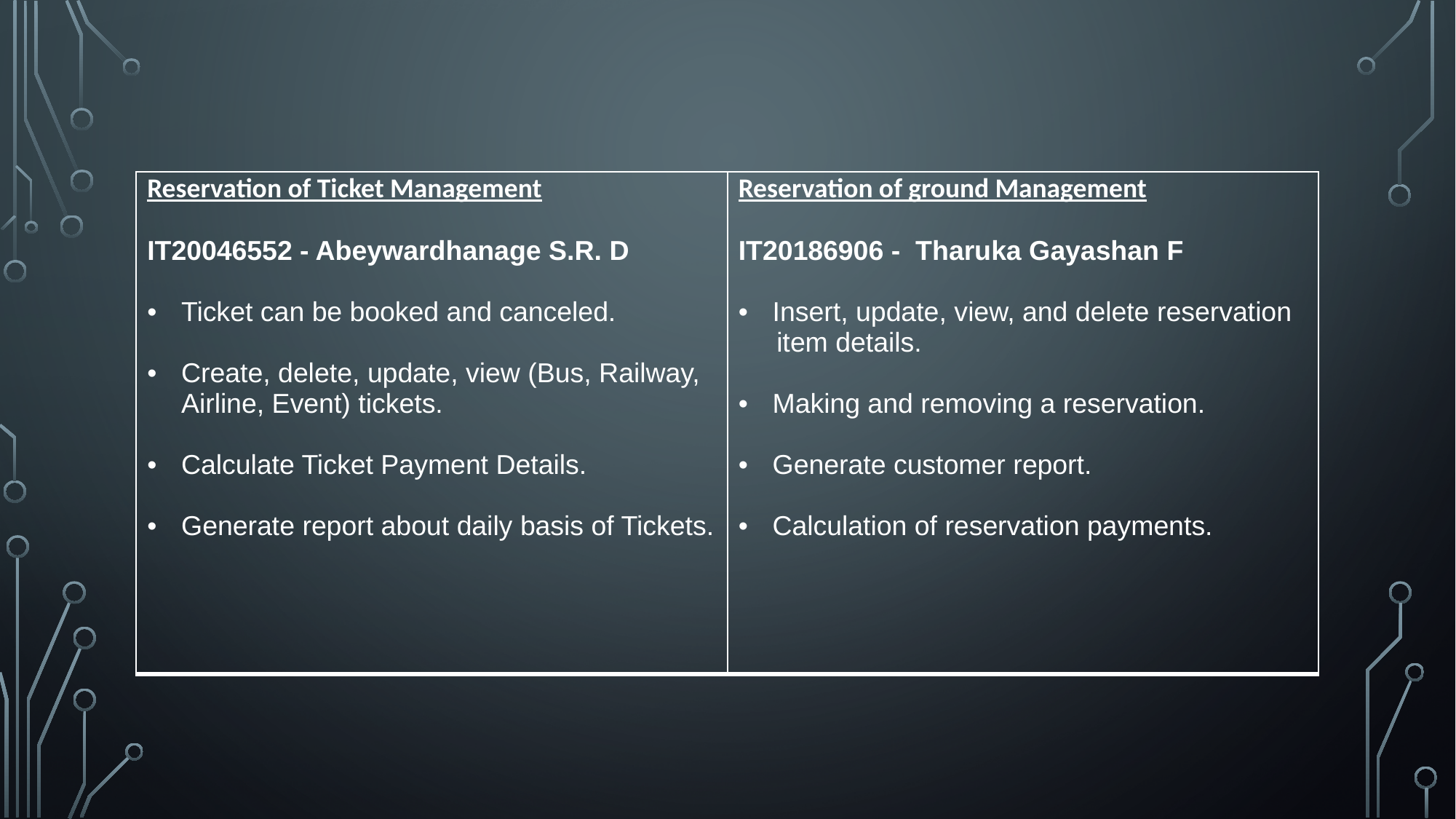

| Reservation of Ticket Management IT20046552 - Abeywardhanage S.R. D Ticket can be booked and canceled. Create, delete, update, view (Bus, Railway, Airline, Event) tickets. Calculate Ticket Payment Details. Generate report about daily basis of Tickets. | Reservation of ground Management IT20186906 - Tharuka Gayashan F Insert, update, view, and delete reservation item details. Making and removing a reservation. Generate customer report. Calculation of reservation payments. |
| --- | --- |